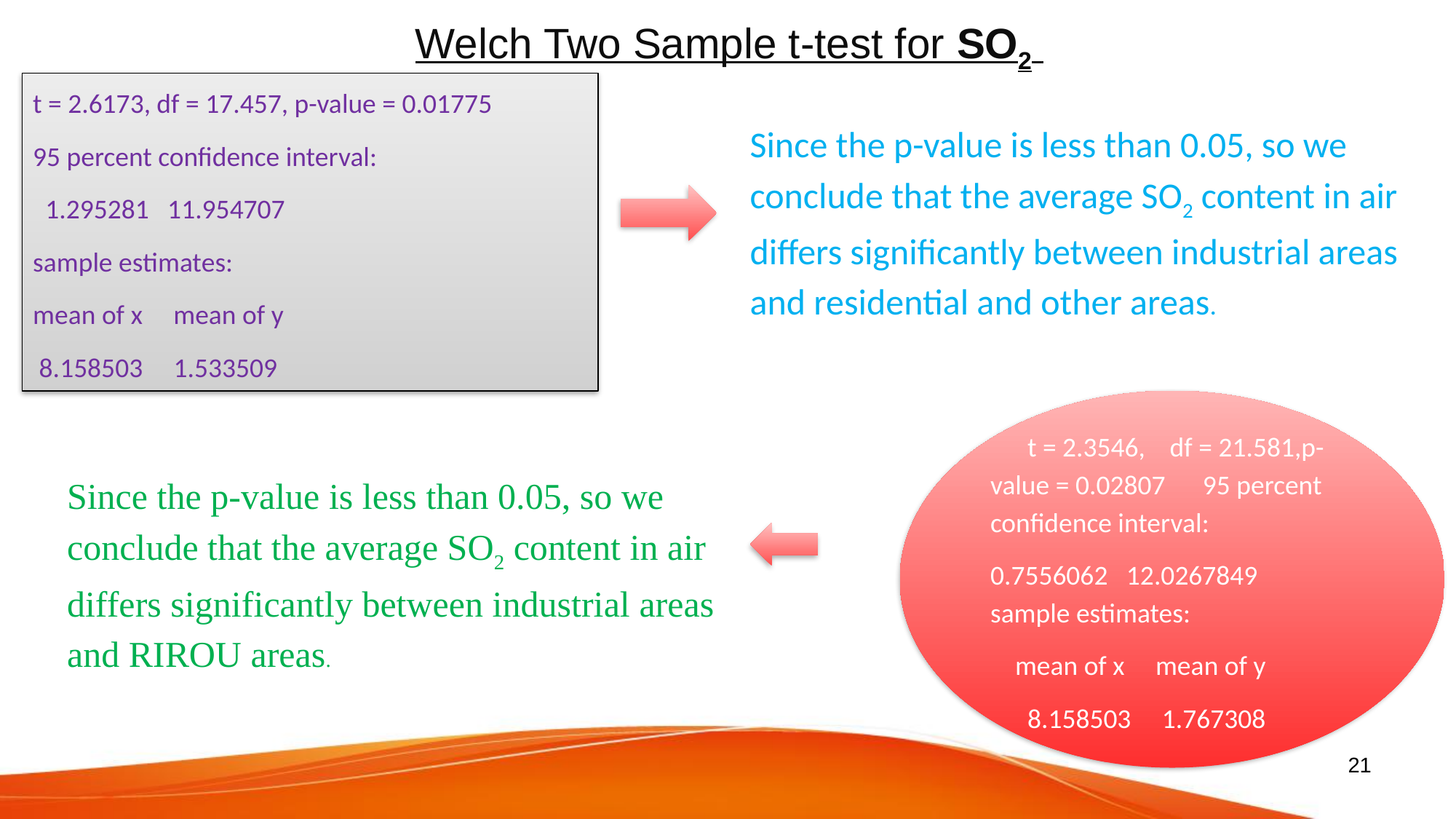

Welch Two Sample t-test for SO2
t = 2.6173, df = 17.457, p-value = 0.01775
95 percent confidence interval:
  1.295281   11.954707
sample estimates:
mean of x     mean of y
 8.158503     1.533509
Since the p-value is less than 0.05, so we conclude that the average SO2 content in air differs significantly between industrial areas and residential and other areas.

      t = 2.3546,    df = 21.581,p-value = 0.02807      95 percent confidence interval:
0.7556062   12.0267849   sample estimates:
    mean of x     mean of y
      8.158503     1.767308
Since the p-value is less than 0.05, so we conclude that the average SO2 content in air differs significantly between industrial areas and RIROU areas.

21